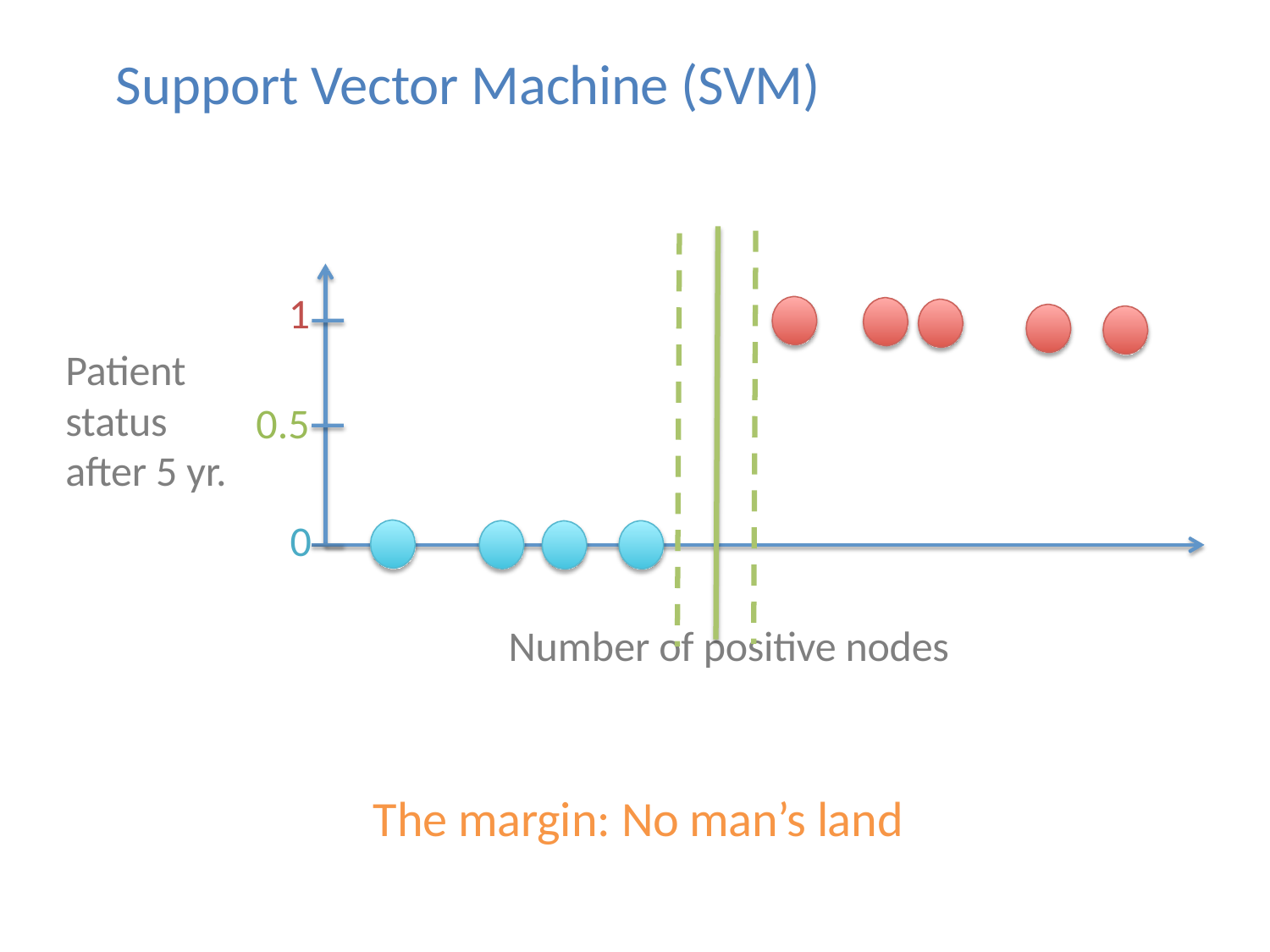

# Support Vector Machine (SVM)

1

Patient status after 5 yr.
0.5

0

Number of positive nodes
The margin: No man’s land